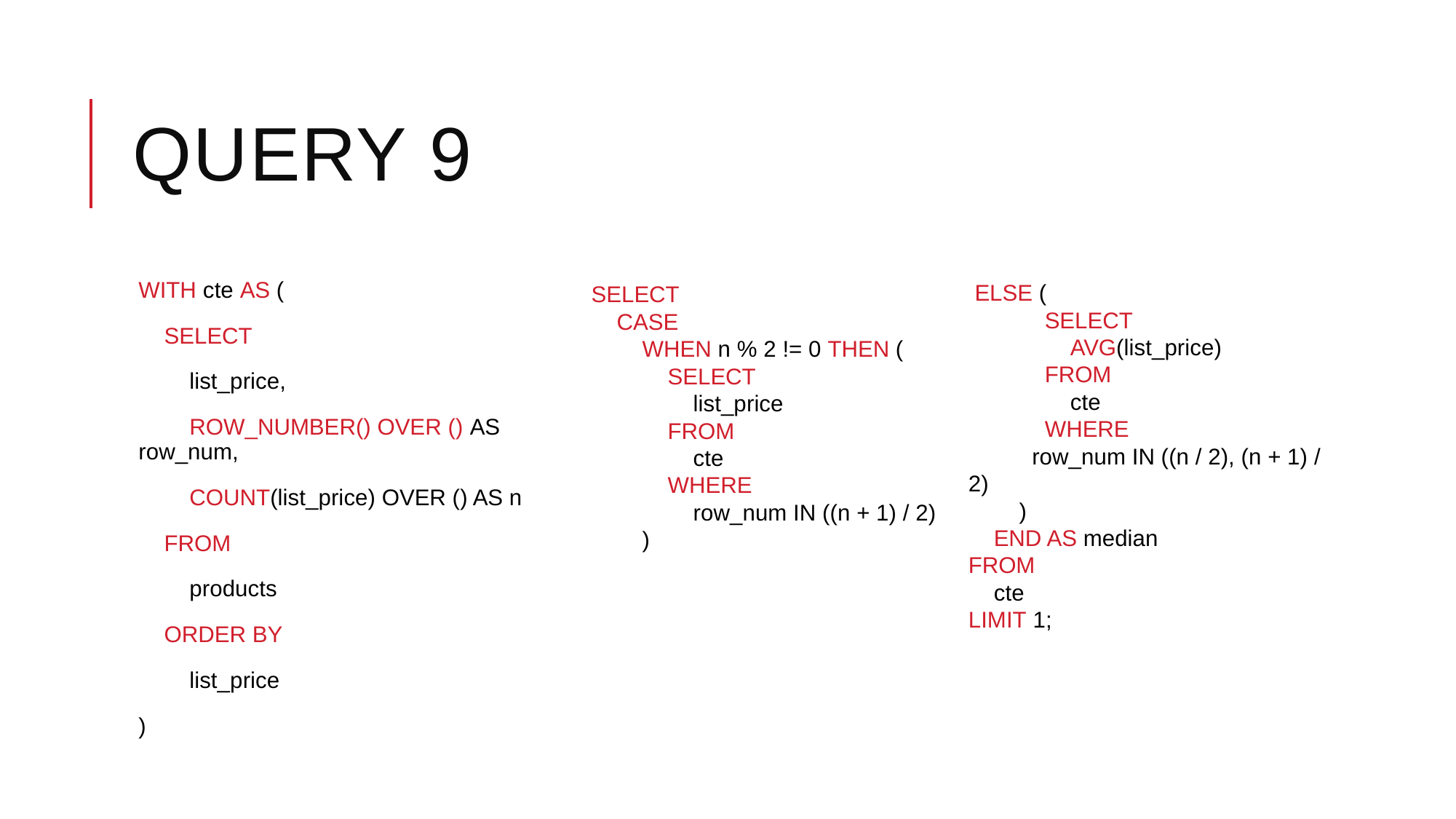

# Query 9
WITH cte AS (
    SELECT
        list_price,
        ROW_NUMBER() OVER () AS row_num,
        COUNT(list_price) OVER () AS n
    FROM
        products
    ORDER BY
        list_price
)

 ELSE (
            SELECT
                AVG(list_price)
            FROM
                cte
            WHERE
          row_num IN ((n / 2), (n + 1) / 2)
        )
    END AS median
FROM
    cte
LIMIT 1;
SELECT
    CASE
        WHEN n % 2 != 0 THEN (
            SELECT
                list_price
            FROM
                cte
            WHERE
                row_num IN ((n + 1) / 2)
        )